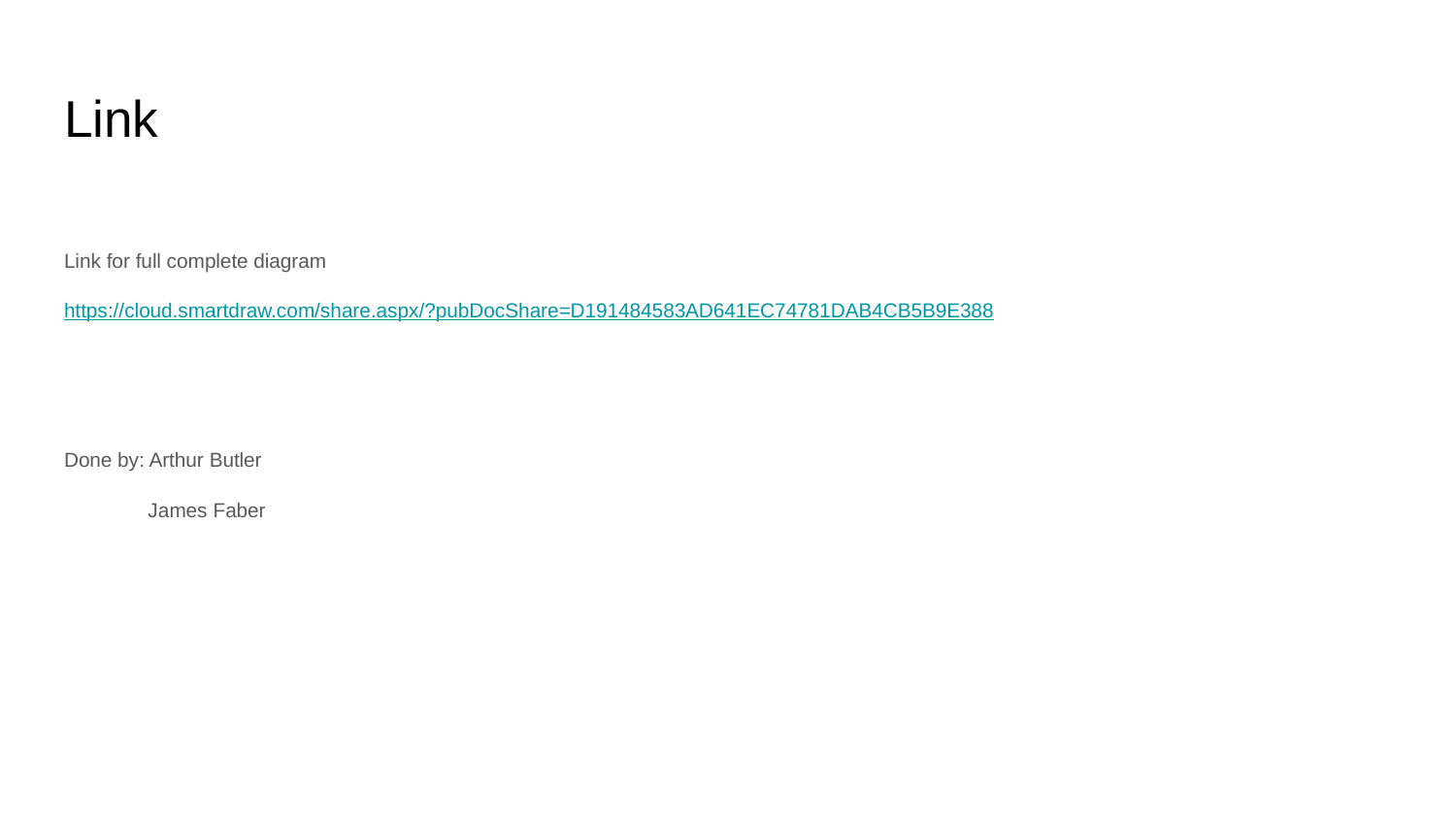

# Link

Link for full complete diagram
https://cloud.smartdraw.com/share.aspx/?pubDocShare=D191484583AD641EC74781DAB4CB5B9E388

Done by: Arthur Butler
               James Faber